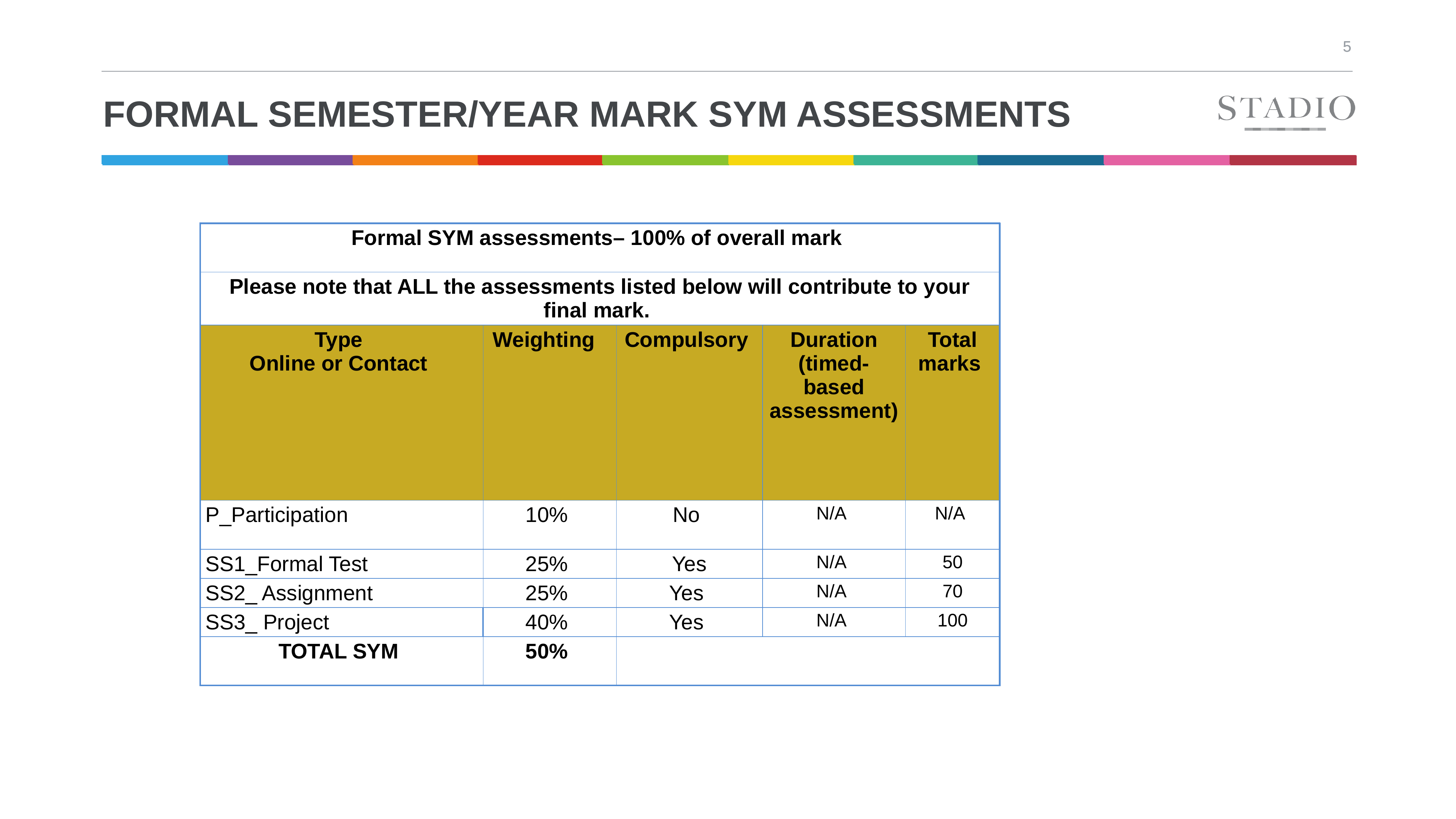

# Formal SEMESTER/YEAR MARK SYM assessments

| Formal SYM assessments– 100% of overall mark |  |  |  |  |
| --- | --- | --- | --- | --- |
| Please note that ALL the assessments listed below will contribute to your final mark. |  |  |  |  |
| Type  Online or Contact | Weighting | Compulsory | Duration (timed-based assessment) | Total marks |
| P\_Participation | 10% | No | N/A | N/A |
| SS1\_Formal Test | 25% | Yes | N/A | 50 |
| SS2\_ Assignment | 25% | Yes | N/A | 70 |
| SS3\_ Project | 40% | Yes | N/A | 100 |
| TOTAL SYM | 50% |  |  |  |